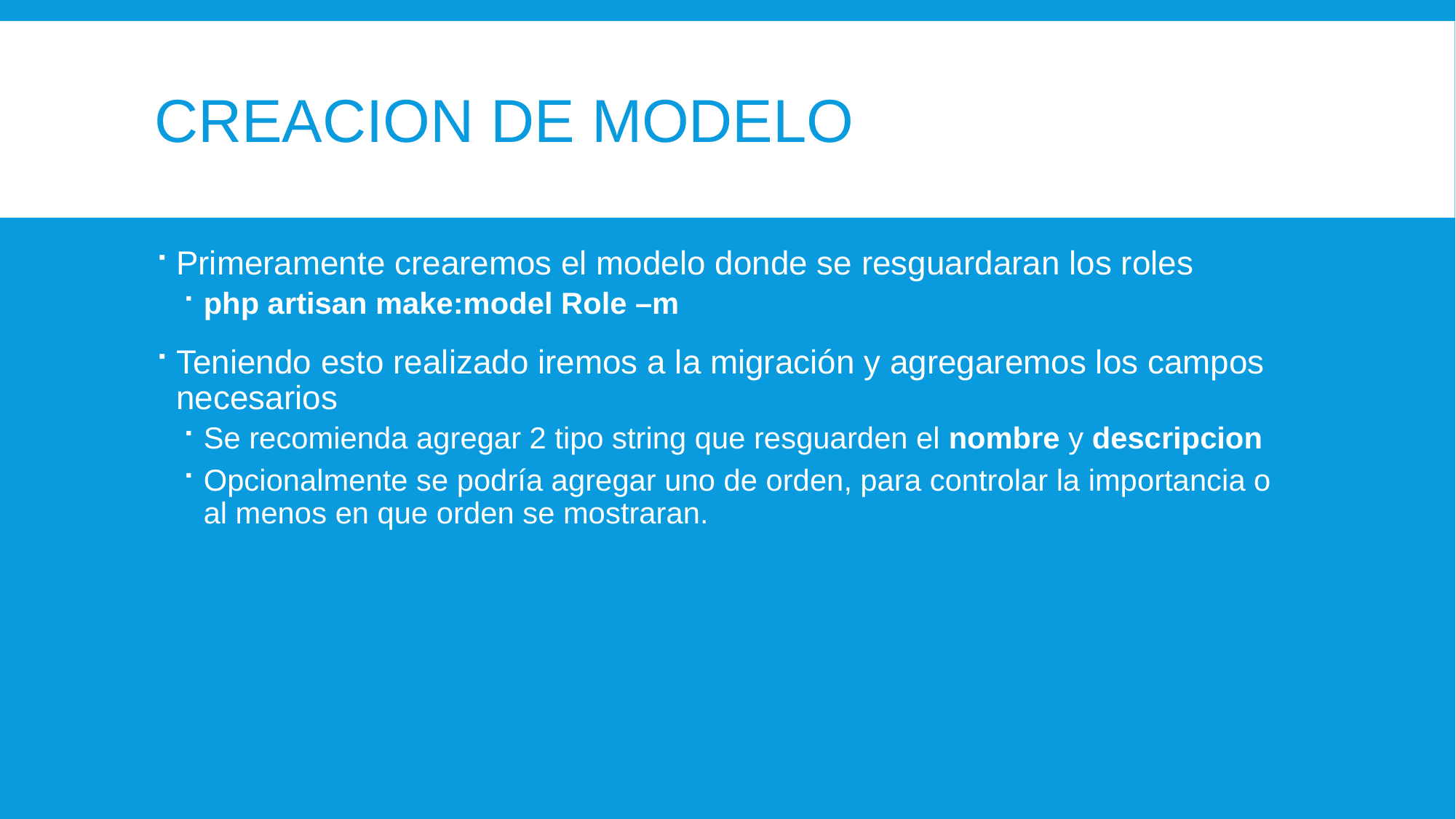

# Creacion de modelo
Primeramente crearemos el modelo donde se resguardaran los roles
php artisan make:model Role –m
Teniendo esto realizado iremos a la migración y agregaremos los campos necesarios
Se recomienda agregar 2 tipo string que resguarden el nombre y descripcion
Opcionalmente se podría agregar uno de orden, para controlar la importancia o al menos en que orden se mostraran.